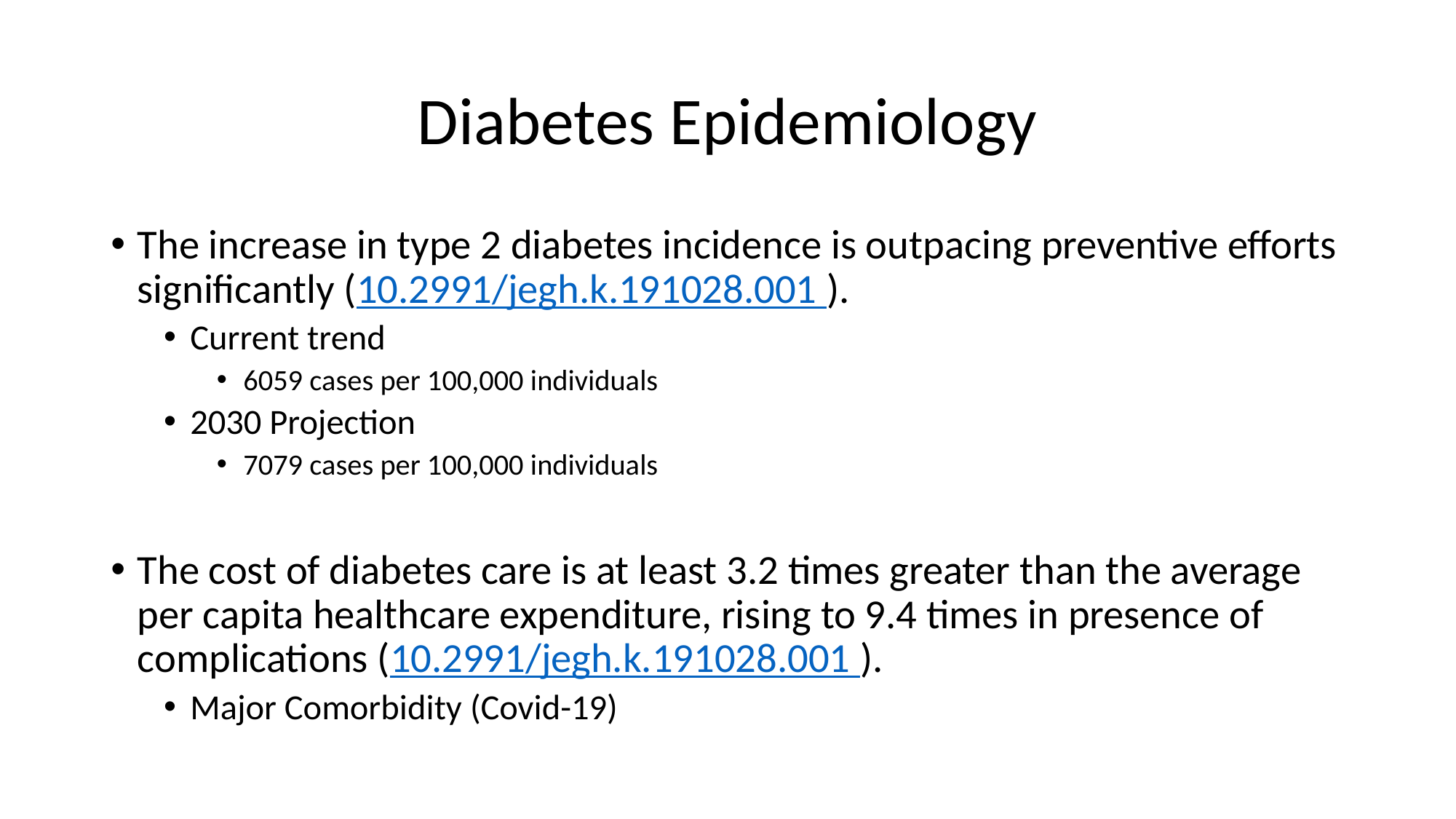

# Diabetes Epidemiology
The increase in type 2 diabetes incidence is outpacing preventive efforts significantly (10.2991/jegh.k.191028.001 ).
Current trend
6059 cases per 100,000 individuals
2030 Projection
7079 cases per 100,000 individuals

The cost of diabetes care is at least 3.2 times greater than the average per capita healthcare expenditure, rising to 9.4 times in presence of complications (10.2991/jegh.k.191028.001 ).
Major Comorbidity (Covid-19)